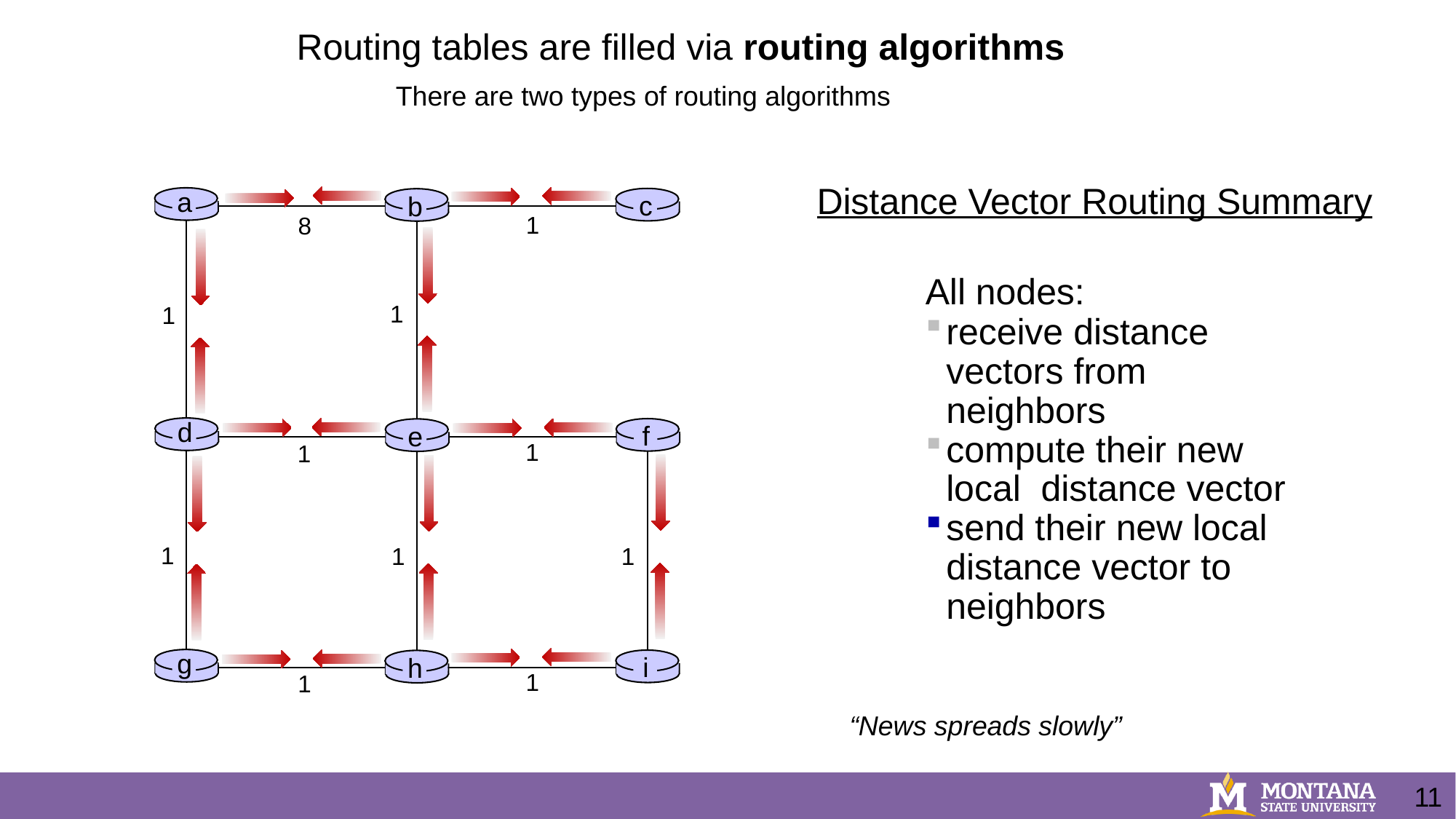

Routing tables are filled via routing algorithms
There are two types of routing algorithms
Distance Vector Routing Summary
a

c

b

1
8

All nodes:
receive distance vectors from neighbors
compute their new local  distance vector
send their new local distance vector to neighbors
1
1

d

f

e

1
1

1
1
1

g

i

h

1
1
“News spreads slowly”
11